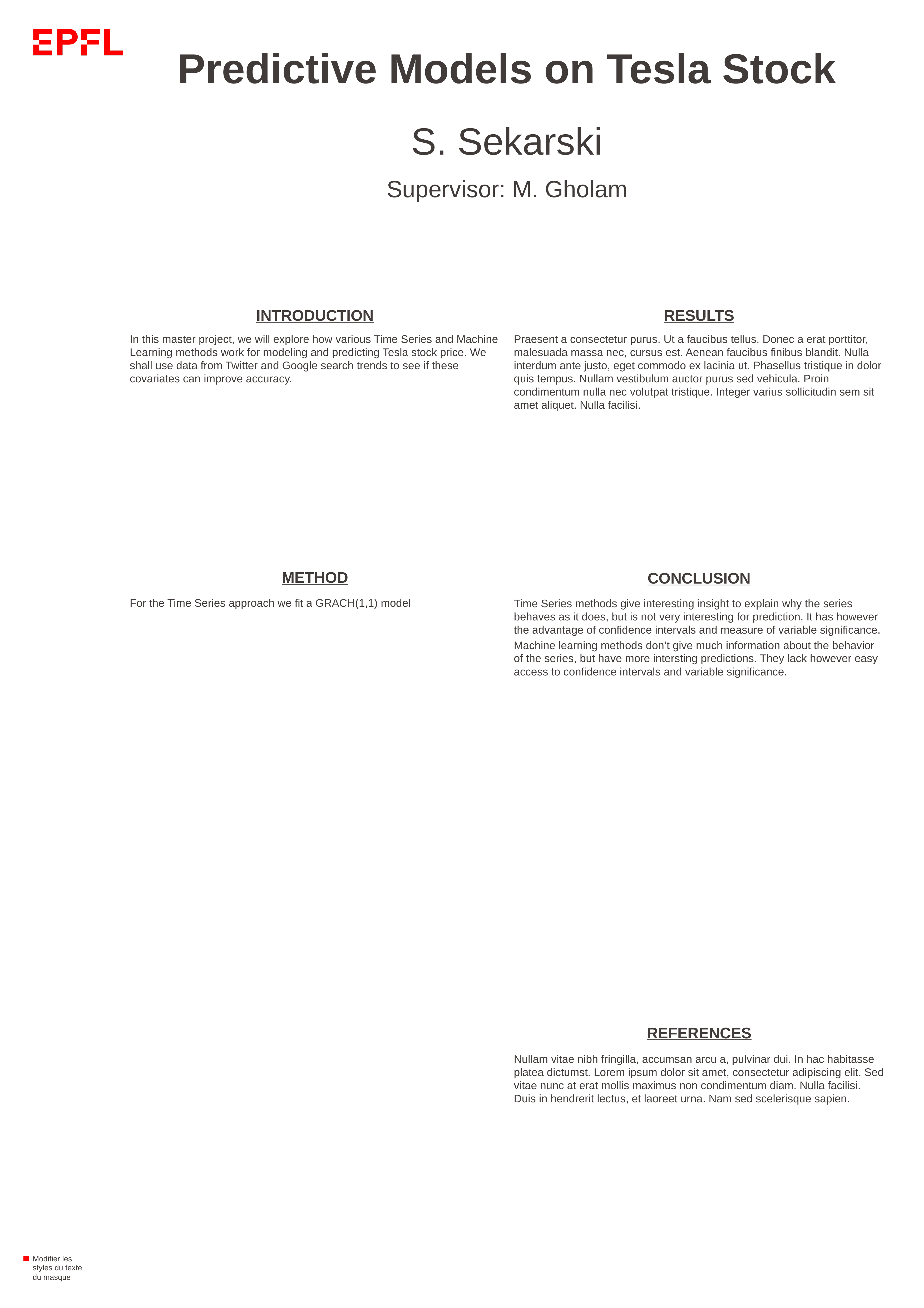

Predictive Models on Tesla Stock
S. Sekarski
Supervisor: M. Gholam
RESULTS
INTRODUCTION
In this master project, we will explore how various Time Series and Machine Learning methods work for modeling and predicting Tesla stock price. We shall use data from Twitter and Google search trends to see if these covariates can improve accuracy.
Praesent a consectetur purus. Ut a faucibus tellus. Donec a erat porttitor, malesuada massa nec, cursus est. Aenean faucibus finibus blandit. Nulla interdum ante justo, eget commodo ex lacinia ut. Phasellus tristique in dolor quis tempus. Nullam vestibulum auctor purus sed vehicula. Proin condimentum nulla nec volutpat tristique. Integer varius sollicitudin sem sit amet aliquet. Nulla facilisi.
METHOD
CONCLUSION
For the Time Series approach we fit a GRACH(1,1) model
Time Series methods give interesting insight to explain why the series behaves as it does, but is not very interesting for prediction. It has however the advantage of confidence intervals and measure of variable significance.
Machine learning methods don’t give much information about the behavior of the series, but have more intersting predictions. They lack however easy access to confidence intervals and variable significance.
REFERENCES
Nullam vitae nibh fringilla, accumsan arcu a, pulvinar dui. In hac habitasse platea dictumst. Lorem ipsum dolor sit amet, consectetur adipiscing elit. Sed vitae nunc at erat mollis maximus non condimentum diam. Nulla facilisi. Duis in hendrerit lectus, et laoreet urna. Nam sed scelerisque sapien.